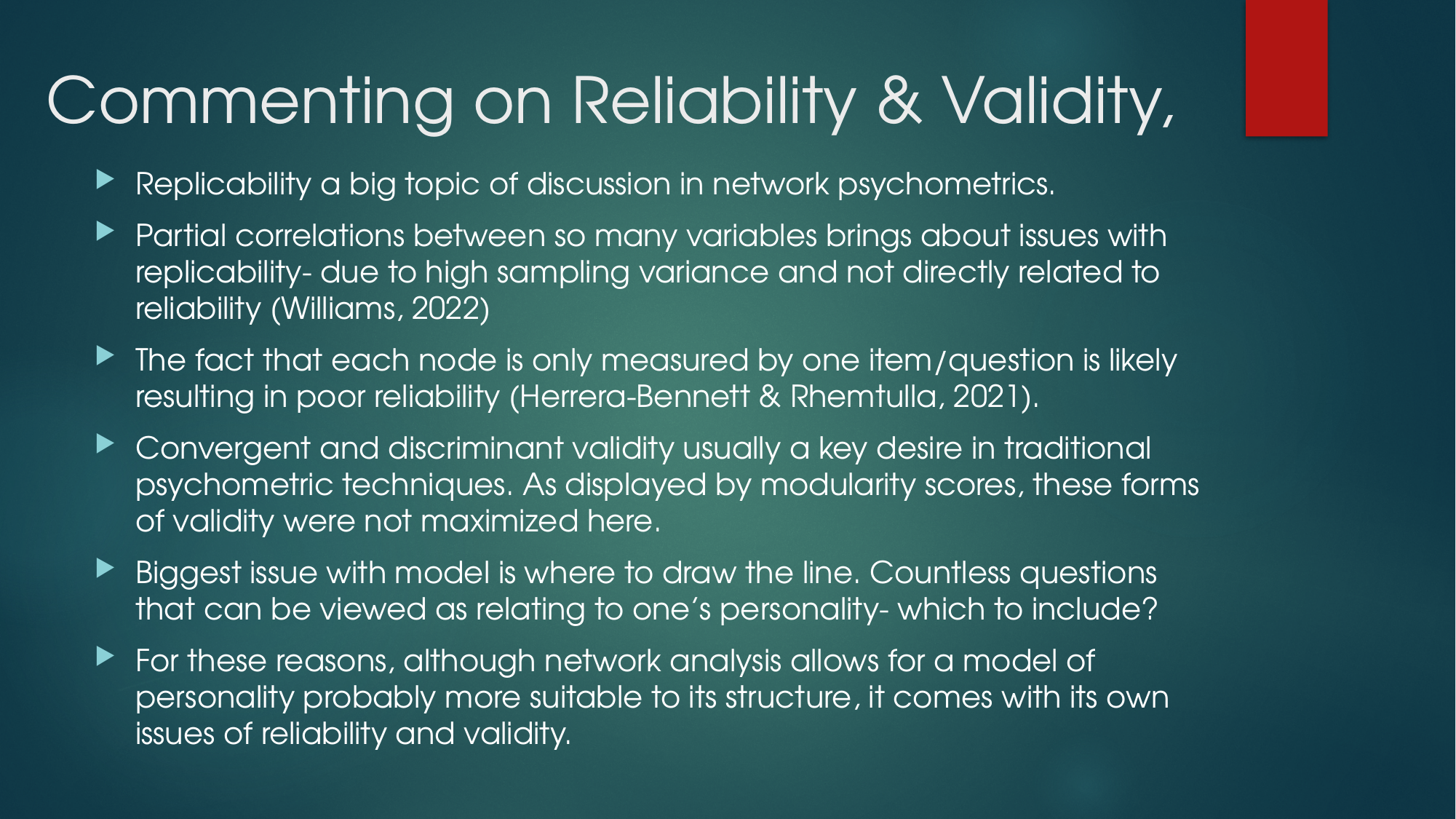

# Commenting on Reliability & Validity,
Replicability a big topic of discussion in network psychometrics.
Partial correlations between so many variables brings about issues with replicability- due to high sampling variance and not directly related to reliability (Williams, 2022)
The fact that each node is only measured by one item/question is likely resulting in poor reliability (Herrera-Bennett & Rhemtulla, 2021).
Convergent and discriminant validity usually a key desire in traditional psychometric techniques. As displayed by modularity scores, these forms of validity were not maximized here.
Biggest issue with model is where to draw the line. Countless questions that can be viewed as relating to one’s personality- which to include?
For these reasons, although network analysis allows for a model of personality probably more suitable to its structure, it comes with its own issues of reliability and validity.